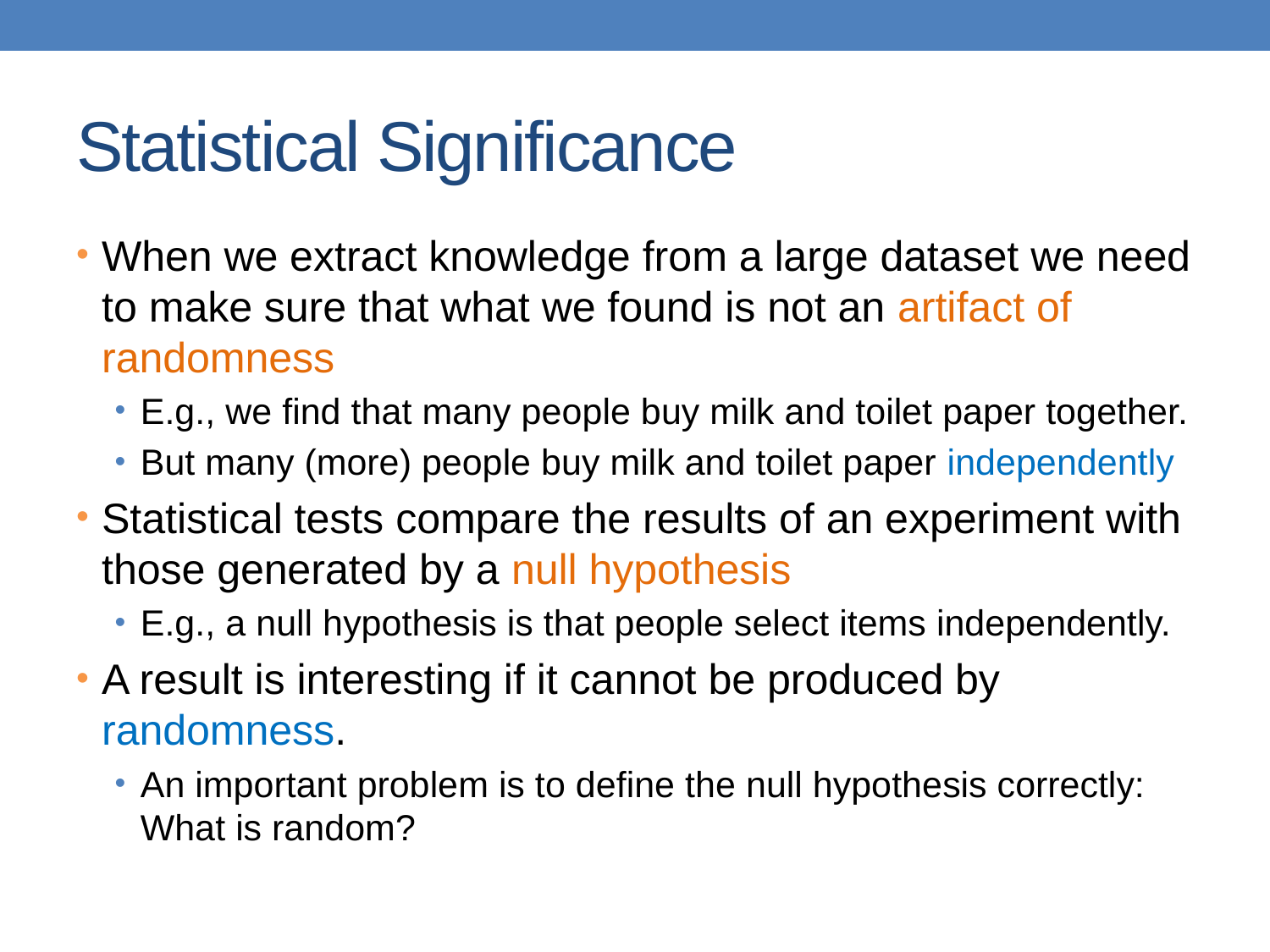

# Statistical Significance
When we extract knowledge from a large dataset we need to make sure that what we found is not an artifact of randomness
E.g., we find that many people buy milk and toilet paper together.
But many (more) people buy milk and toilet paper independently
Statistical tests compare the results of an experiment with those generated by a null hypothesis
E.g., a null hypothesis is that people select items independently.
A result is interesting if it cannot be produced by randomness.
An important problem is to define the null hypothesis correctly: What is random?